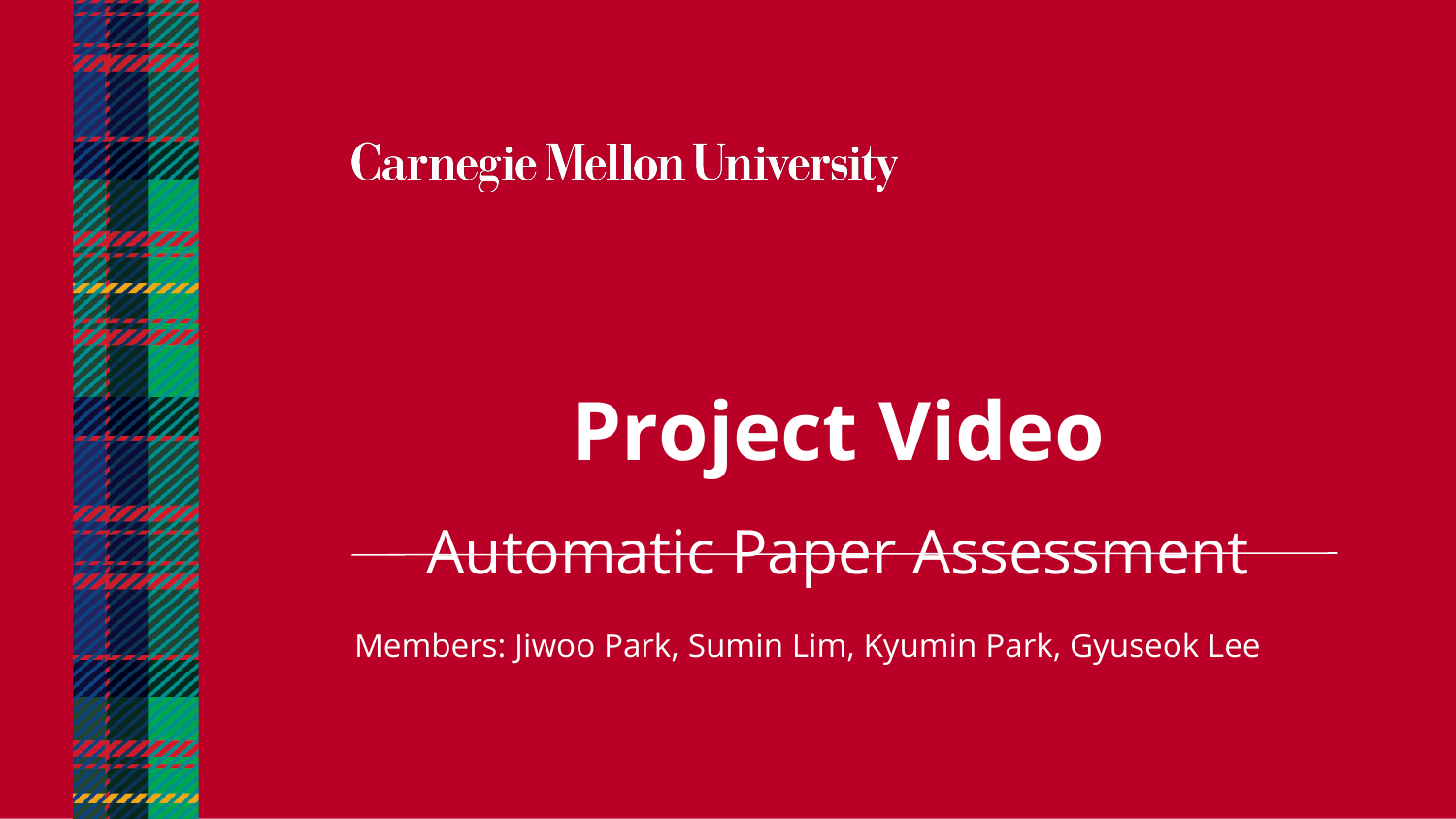

Project Video
Automatic Paper Assessment

Members: Jiwoo Park, Sumin Lim, Kyumin Park, Gyuseok Lee